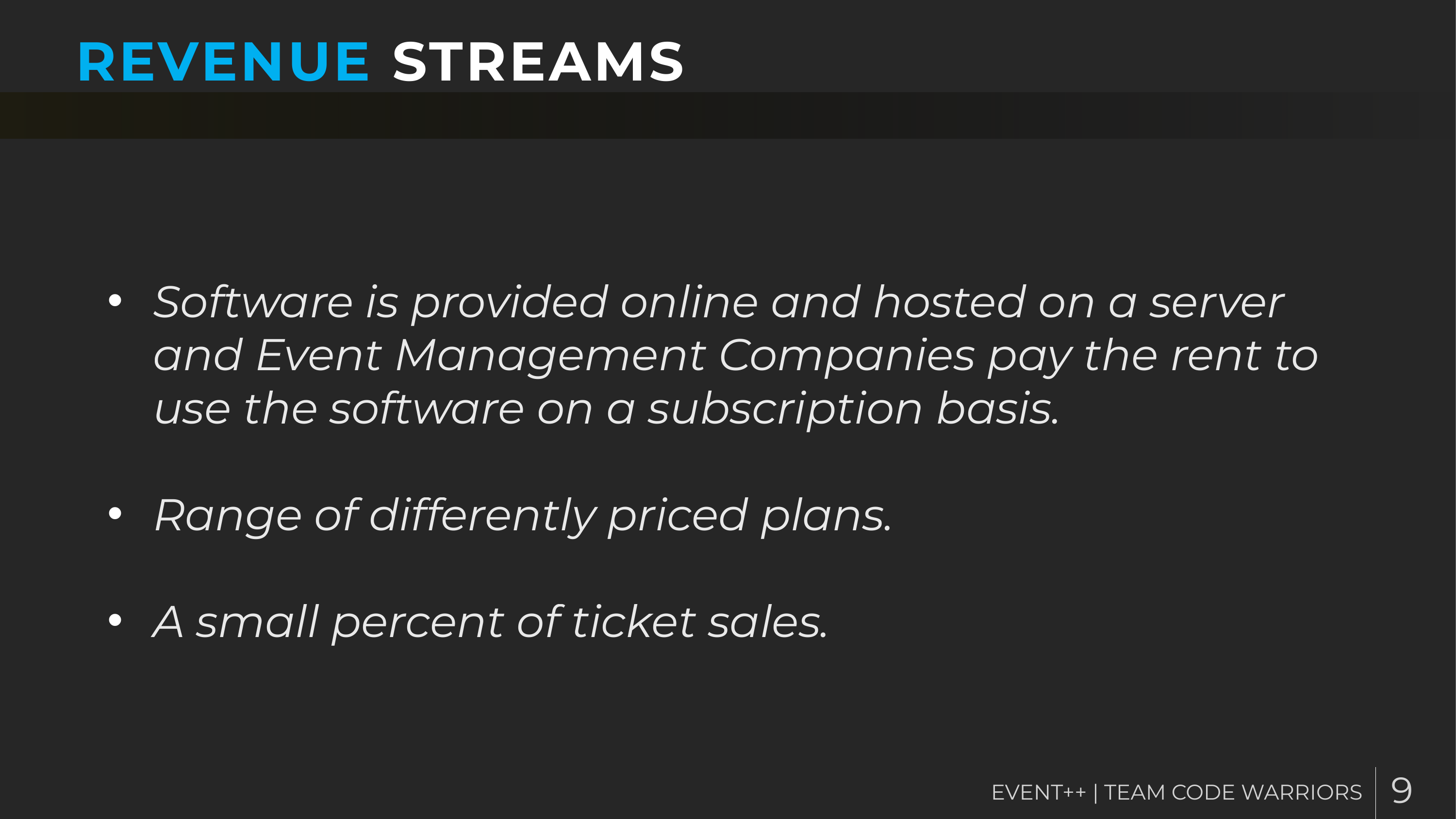

# REVENUE STREAMS
Software is provided online and hosted on a server and Event Management Companies pay the rent to use the software on a subscription basis.

Range of differently priced plans.

A small percent of ticket sales.
EVENT++ | TEAM CODE WARRIORS
9